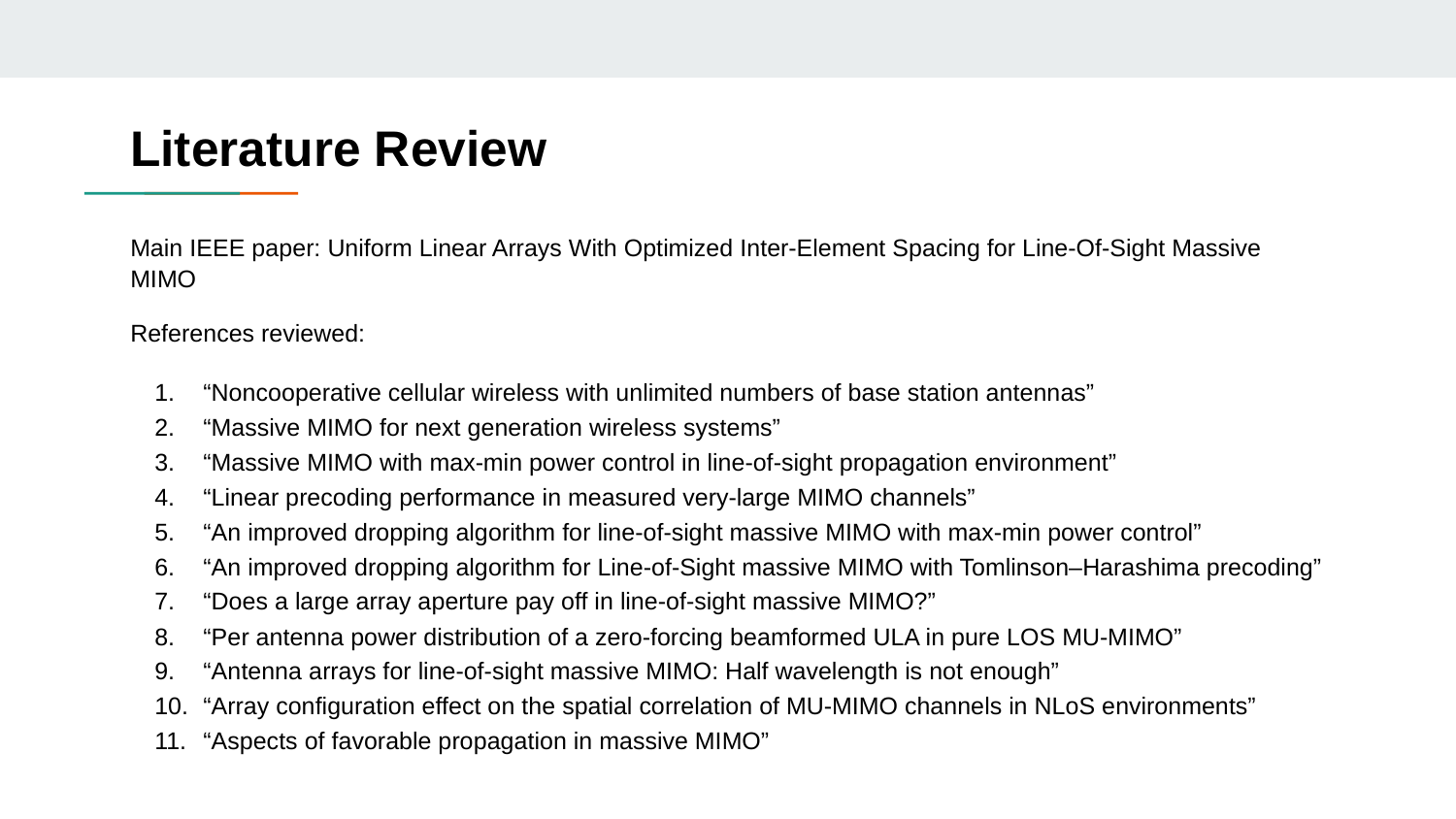

# Literature Review
Main IEEE paper: Uniform Linear Arrays With Optimized Inter-Element Spacing for Line-Of-Sight Massive MIMO
References reviewed:
“Noncooperative cellular wireless with unlimited numbers of base station antennas”
“Massive MIMO for next generation wireless systems”
“Massive MIMO with max-min power control in line-of-sight propagation environment”
“Linear precoding performance in measured very-large MIMO channels”
“An improved dropping algorithm for line-of-sight massive MIMO with max-min power control”
“An improved dropping algorithm for Line-of-Sight massive MIMO with Tomlinson–Harashima precoding”
“Does a large array aperture pay off in line-of-sight massive MIMO?”
“Per antenna power distribution of a zero-forcing beamformed ULA in pure LOS MU-MIMO”
“Antenna arrays for line-of-sight massive MIMO: Half wavelength is not enough”
“Array configuration effect on the spatial correlation of MU-MIMO channels in NLoS environments”
“Aspects of favorable propagation in massive MIMO”